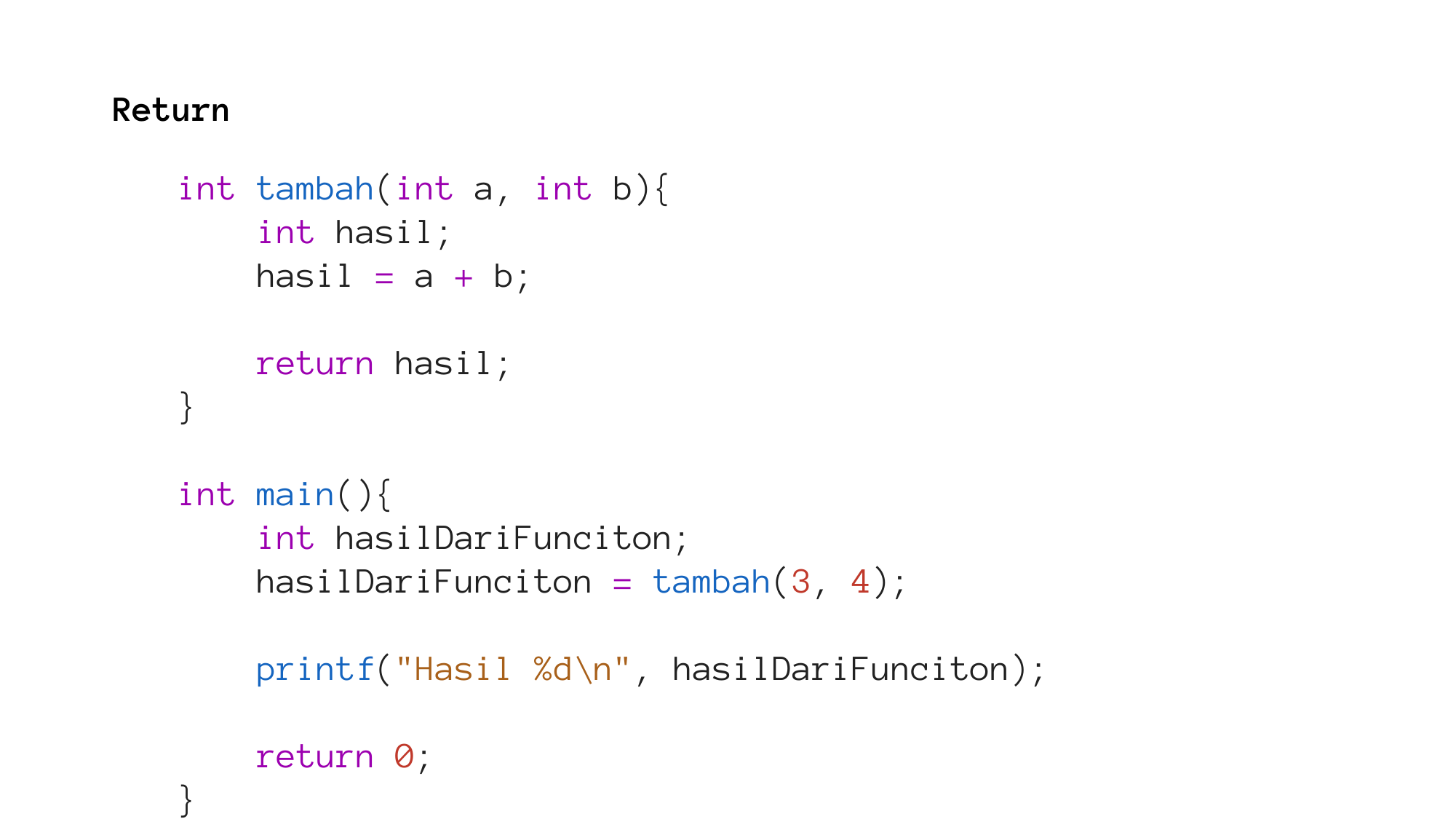

Return
int tambah(int a, int b){
    int hasil;
    hasil = a + b;
    return hasil;
}
int main(){
    int hasilDariFunciton;
    hasilDariFunciton = tambah(3, 4);
    printf("Hasil %d\n", hasilDariFunciton);
    return 0;
}